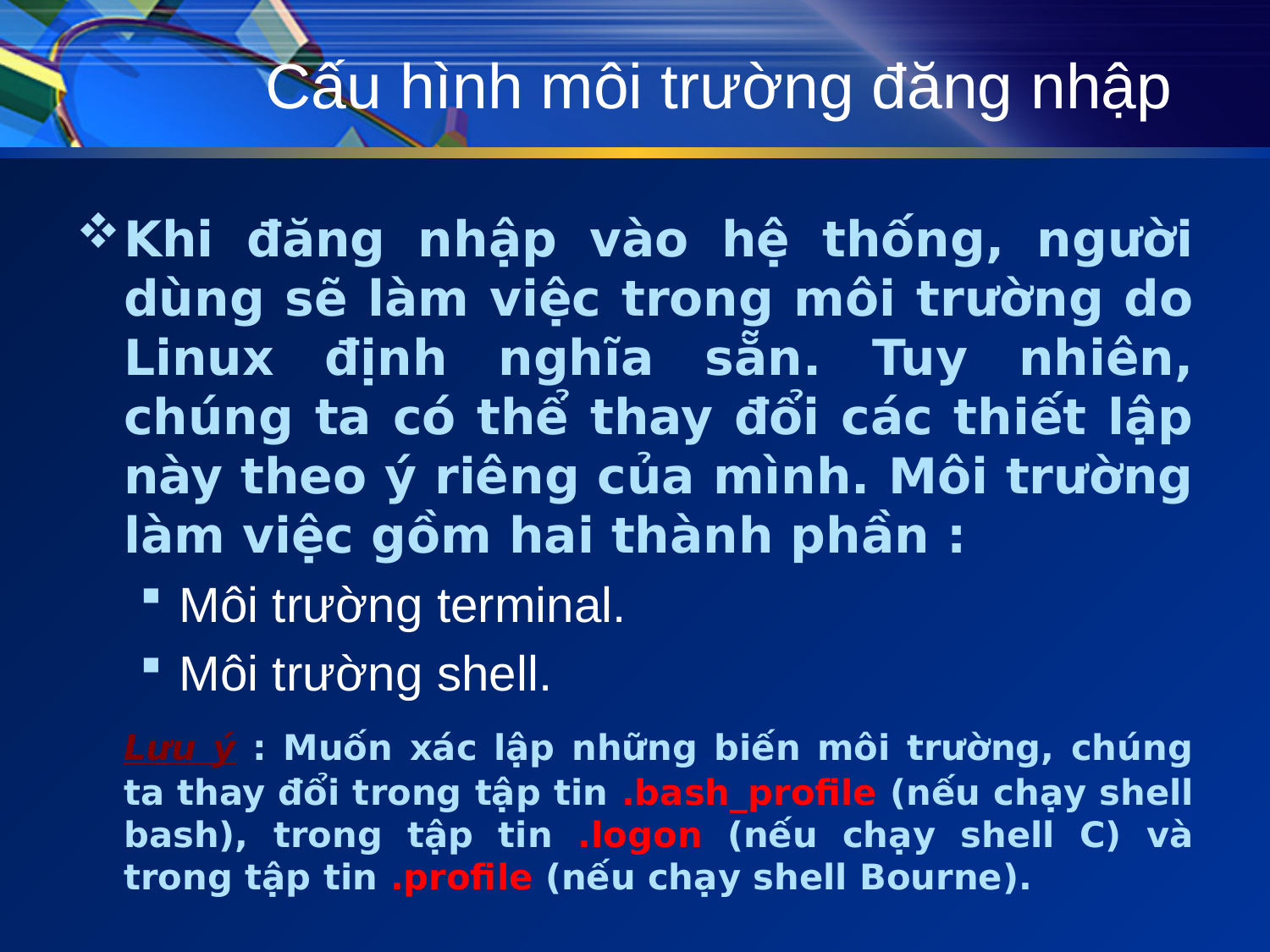

# Cấu hình môi trường đăng nhập
Khi đăng nhập vào hệ thống, người dùng sẽ làm việc trong môi trường do Linux định nghĩa sẵn. Tuy nhiên, chúng ta có thể thay đổi các thiết lập này theo ý riêng của mình. Môi trường làm việc gồm hai thành phần :
Môi trường terminal.
Môi trường shell.
	Lưu ý : Muốn xác lập những biến môi trường, chúng ta thay đổi trong tập tin .bash_profile (nếu chạy shell bash), trong tập tin .logon (nếu chạy shell C) và trong tập tin .profile (nếu chạy shell Bourne).